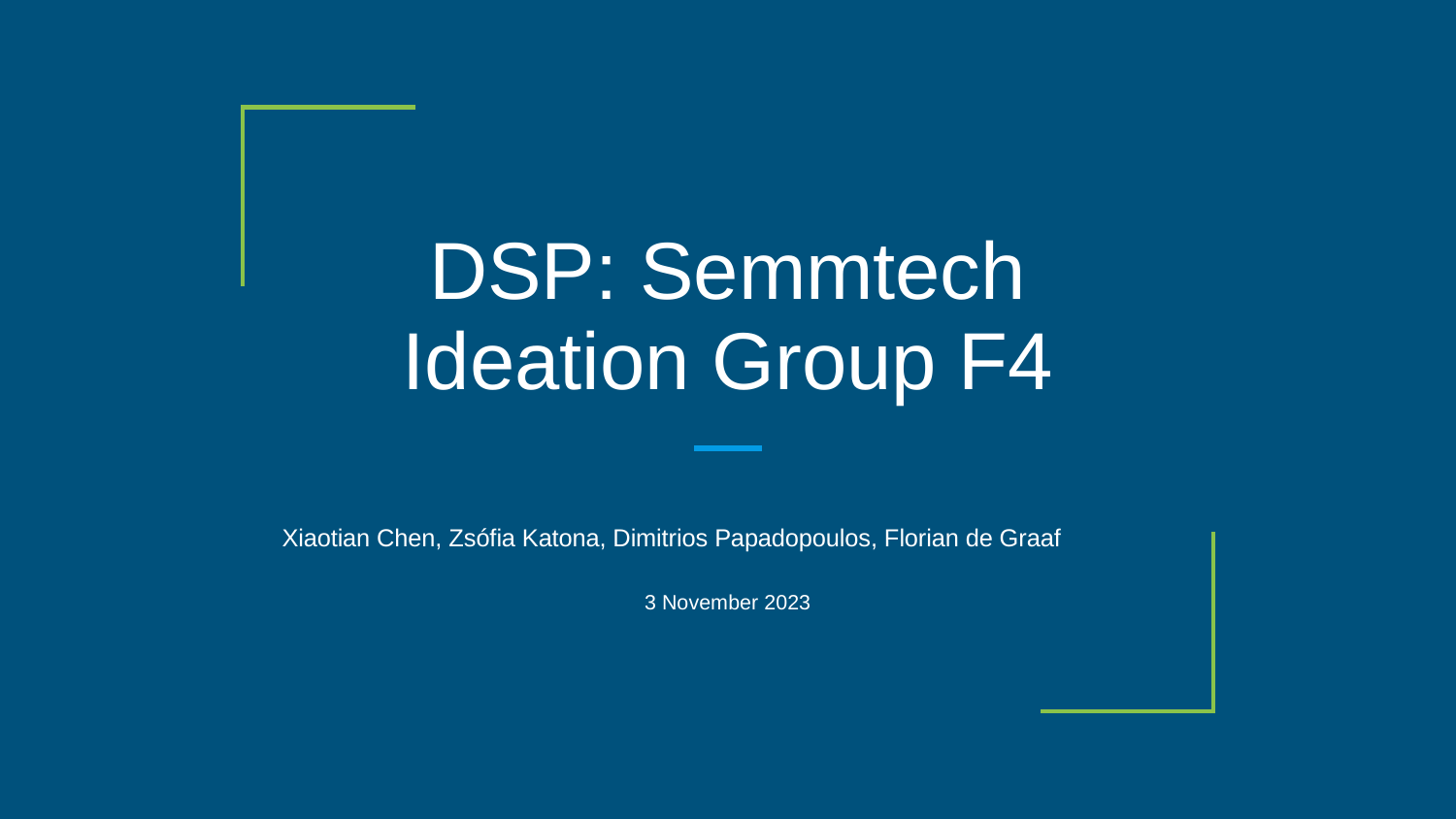

# DSP: Semmtech Ideation Group F4

Xiaotian Chen, Zsófia Katona, Dimitrios Papadopoulos, Florian de Graaf

3 November 2023